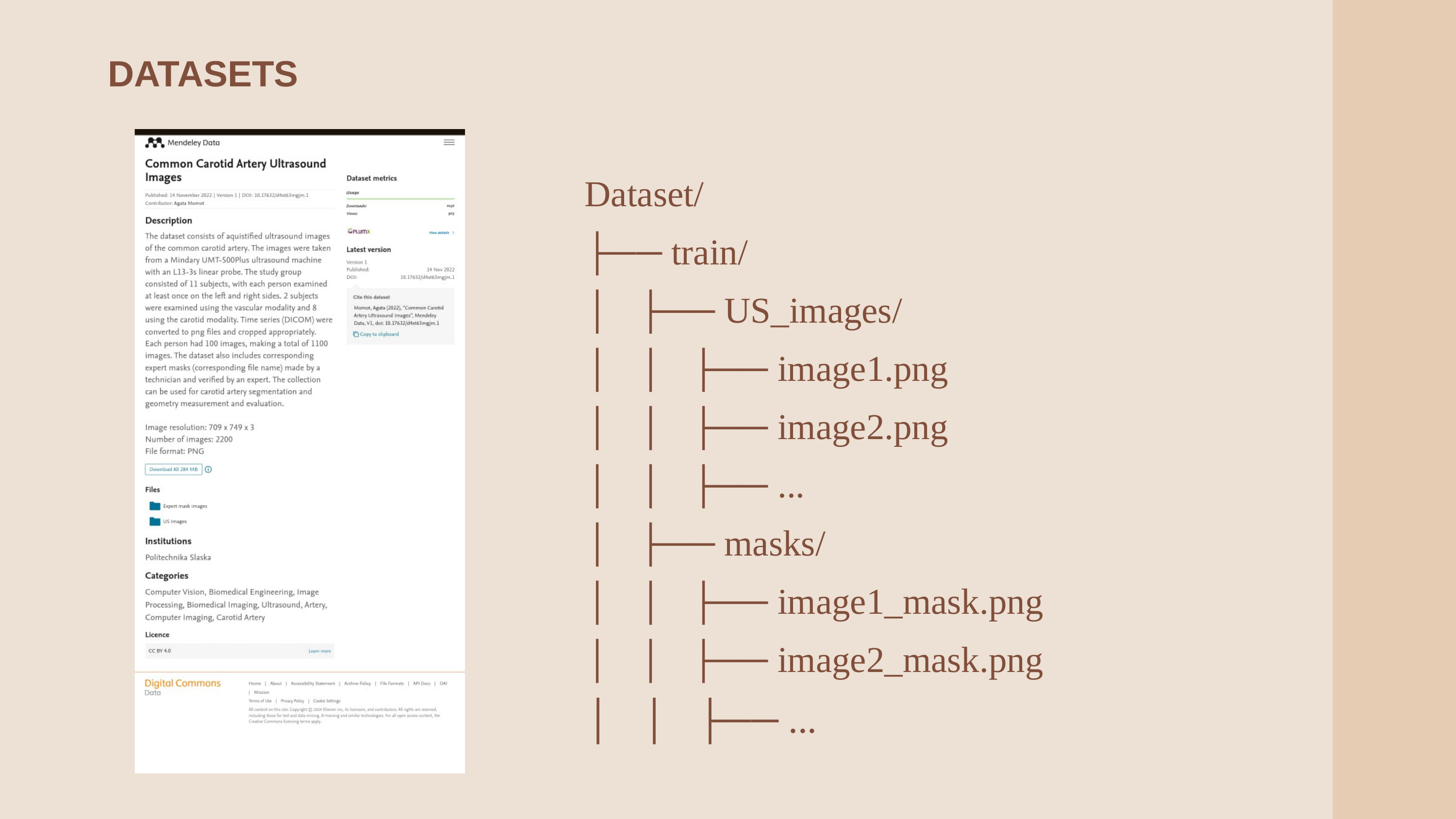

DATASETS

Dataset/
├── train/
│   ├── US_images/
│   │   ├── image1.png
│   │   ├── image2.png
│   │   ├── ...
│   ├── masks/
│   │   ├── image1_mask.png
│   │   ├── image2_mask.png
│   │   ├── ...
2